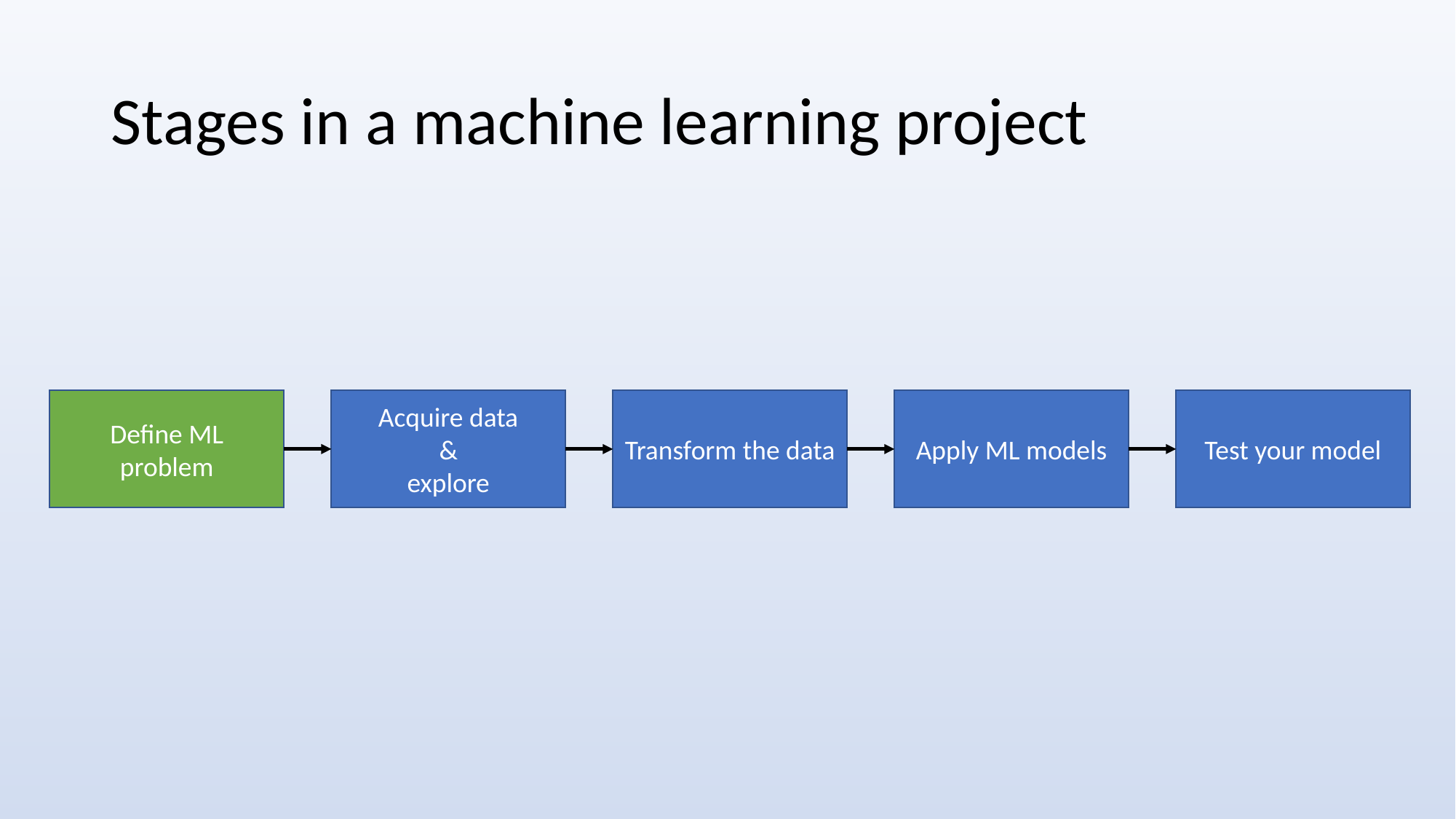

# Stages in a machine learning project
Test your model
Transform the data
Apply ML models
Acquire data
&
explore
Define ML problem